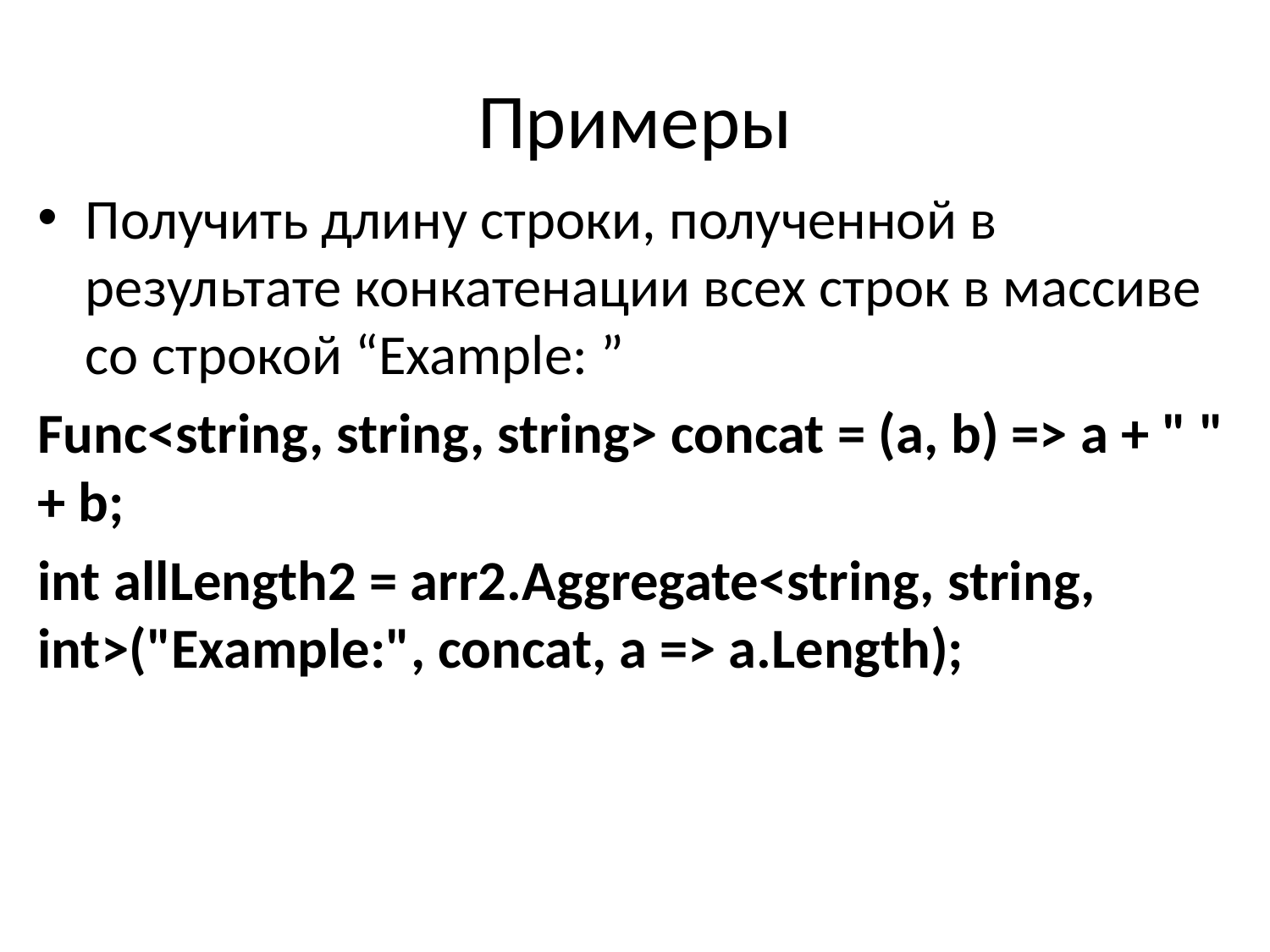

# Примеры
Получить длину строки, полученной в результате конкатенации всех строк в массиве со строкой “Example: ”
Func<string, string, string> concat = (a, b) => a + " " + b;
int allLength2 = arr2.Aggregate<string, string, int>("Example:", concat, a => a.Length);